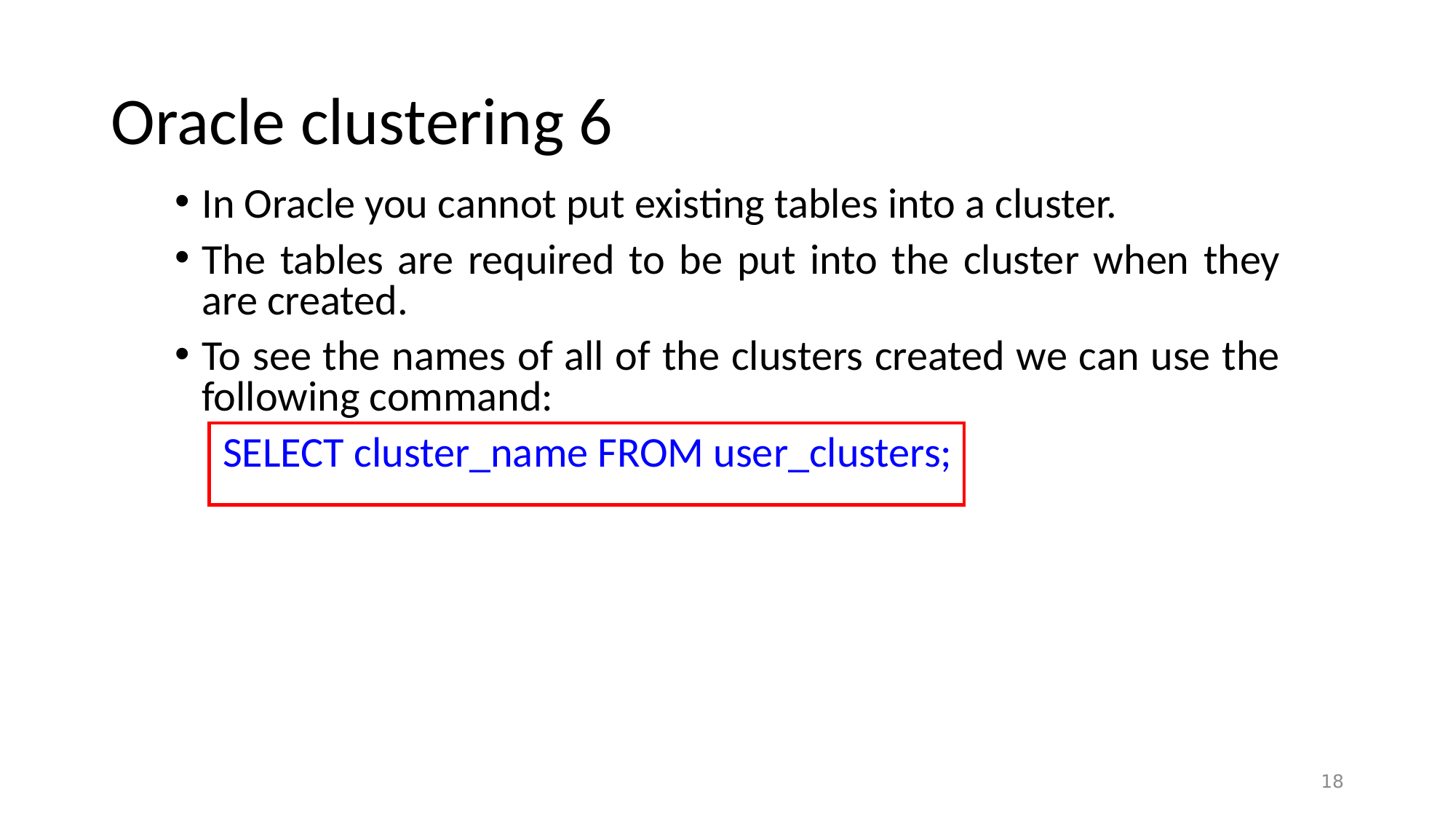

# Oracle clustering 6
In Oracle you cannot put existing tables into a cluster.
The tables are required to be put into the cluster when they are created.
To see the names of all of the clusters created we can use the following command:
     SELECT cluster_name FROM user_clusters;

18